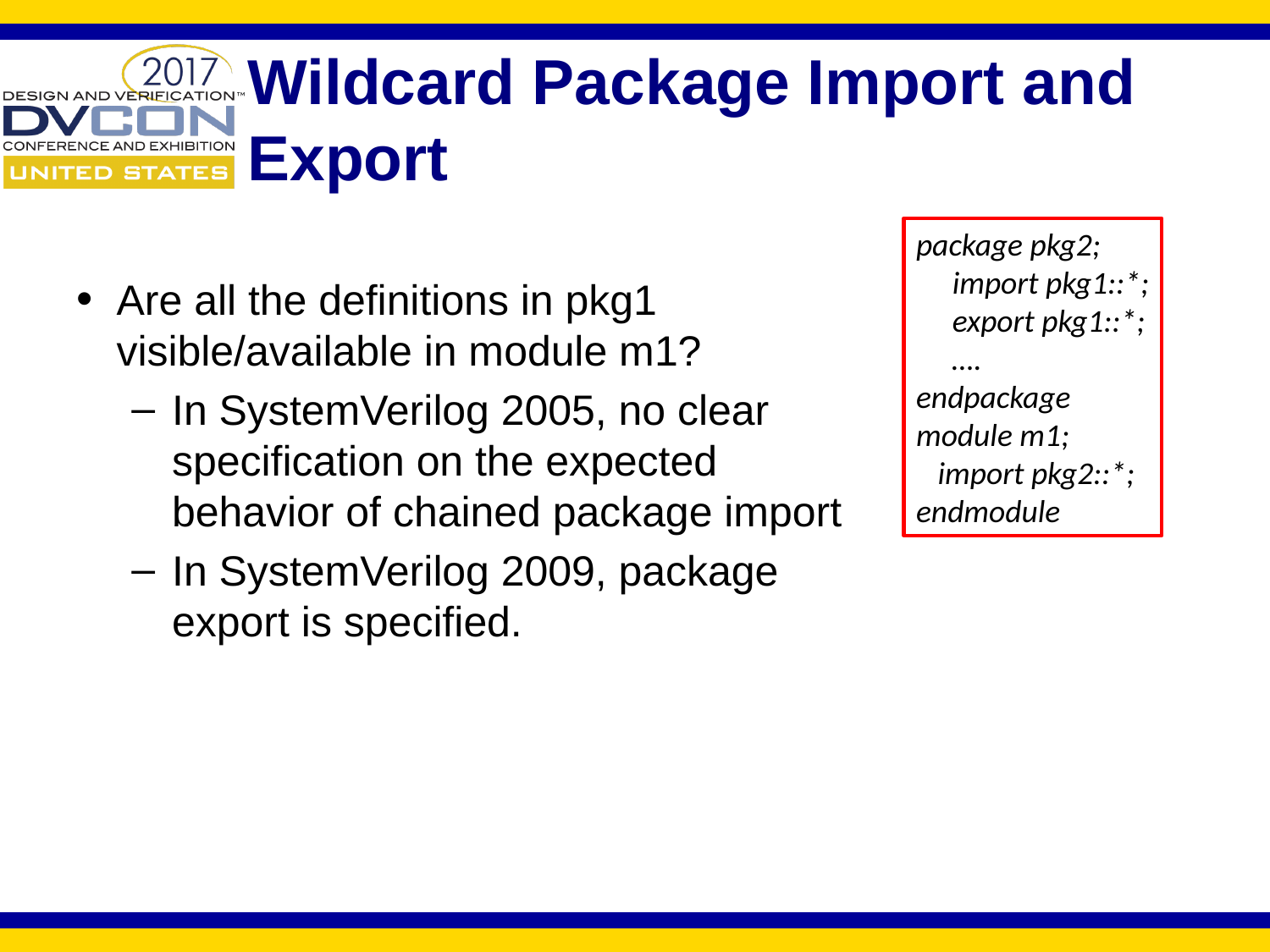

# Wildcard Package Import and Export
package pkg2;
     import pkg1::*;
     export pkg1::*;
     ….
endpackage
module m1;
   import pkg2::*;
endmodule
Are all the definitions in pkg1 visible/available in module m1?
In SystemVerilog 2005, no clear specification on the expected behavior of chained package import
In SystemVerilog 2009, package export is specified.